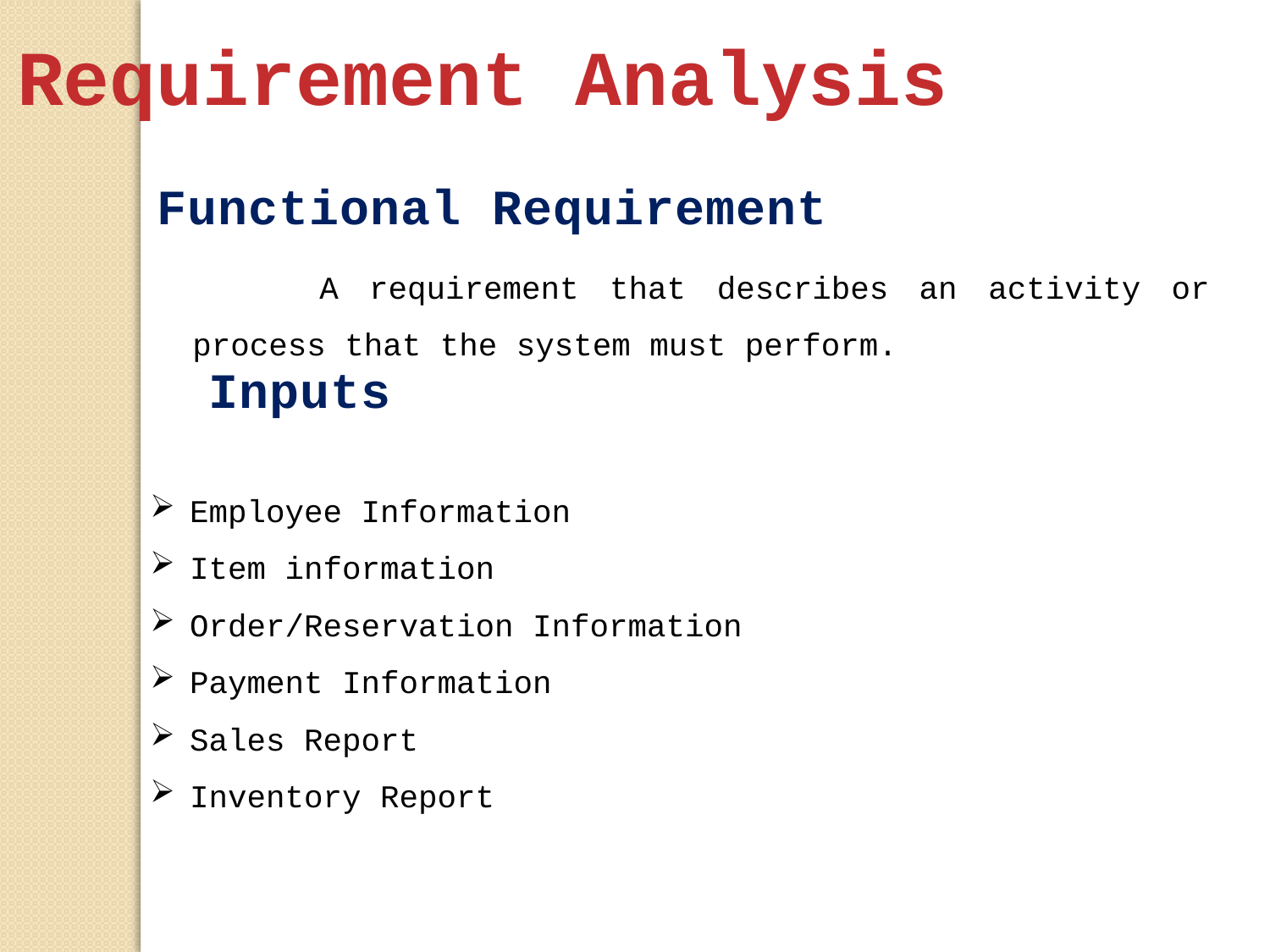

Requirement Analysis
Functional Requirement
	A requirement that describes an activity or process that the system must perform.
Inputs
Employee Information
Item information
Order/Reservation Information
Payment Information
Sales Report
Inventory Report